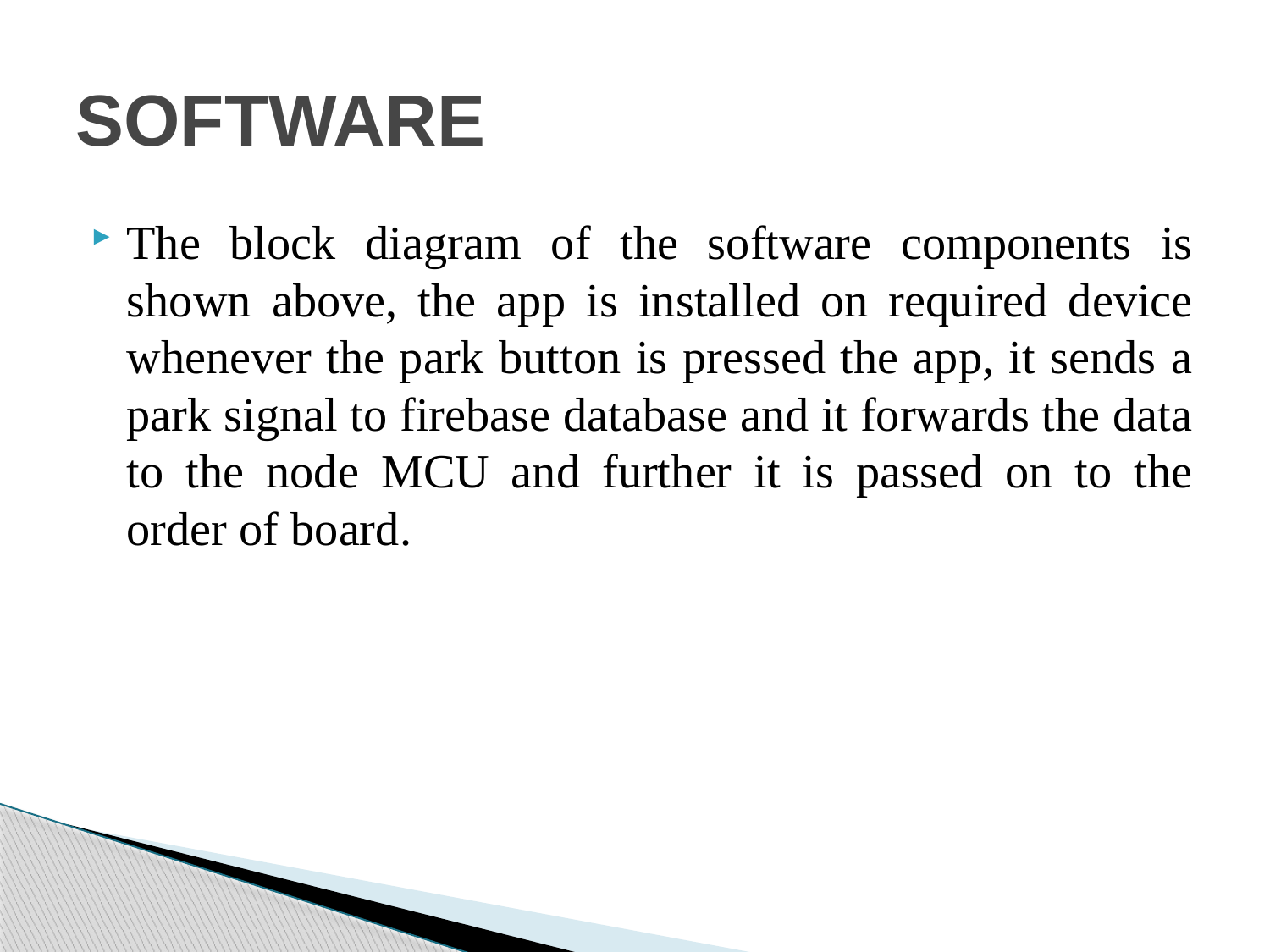

# SOFTWARE
The block diagram of the software components is shown above, the app is installed on required device whenever the park button is pressed the app, it sends a park signal to firebase database and it forwards the data to the node MCU and further it is passed on to the order of board.